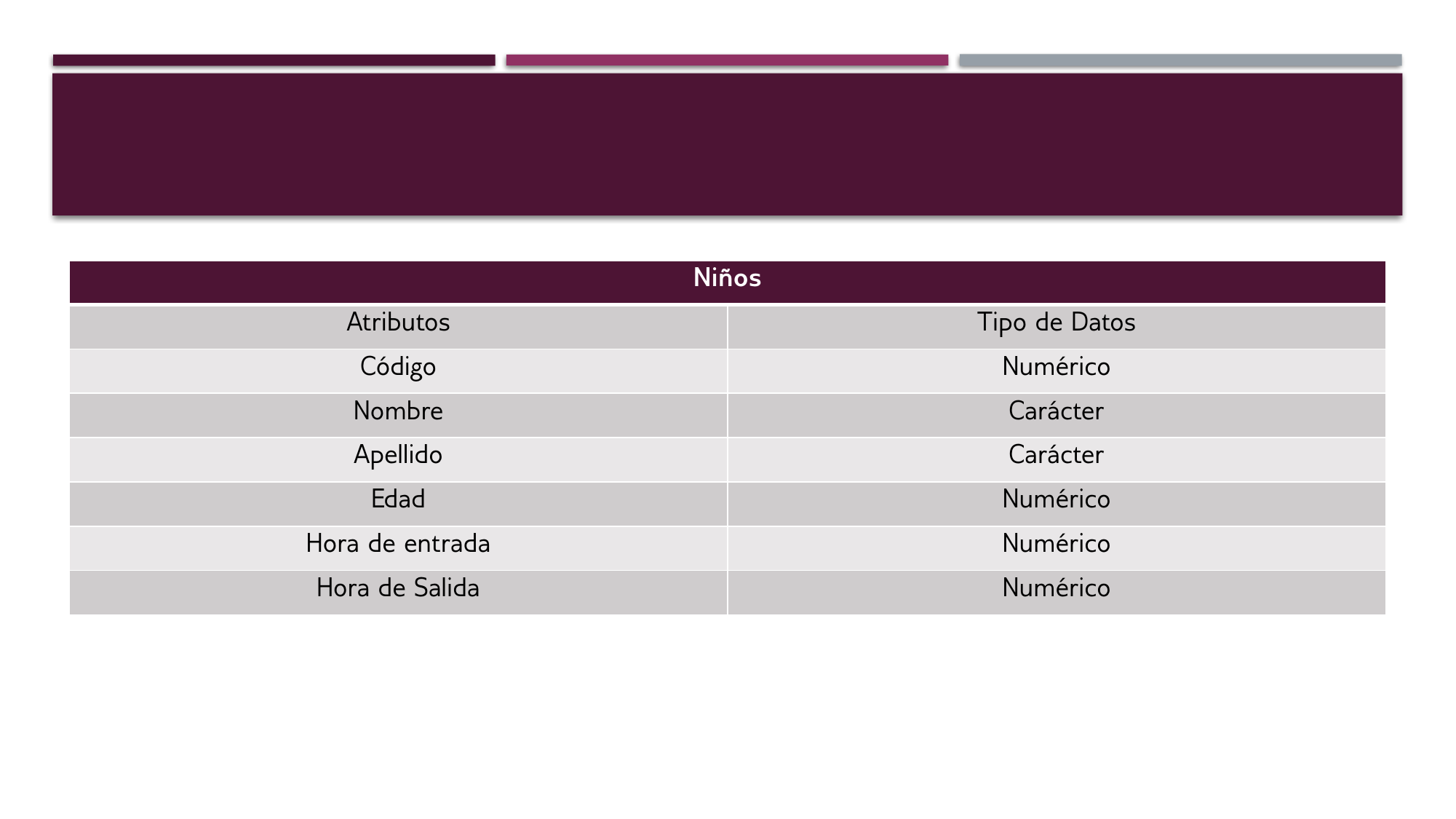

#
| Niños |  |
| --- | --- |
| Atributos | Tipo de Datos |
| Código | Numérico |
| Nombre | Carácter |
| Apellido | Carácter |
| Edad | Numérico |
| Hora de entrada | Numérico |
| Hora de Salida | Numérico |